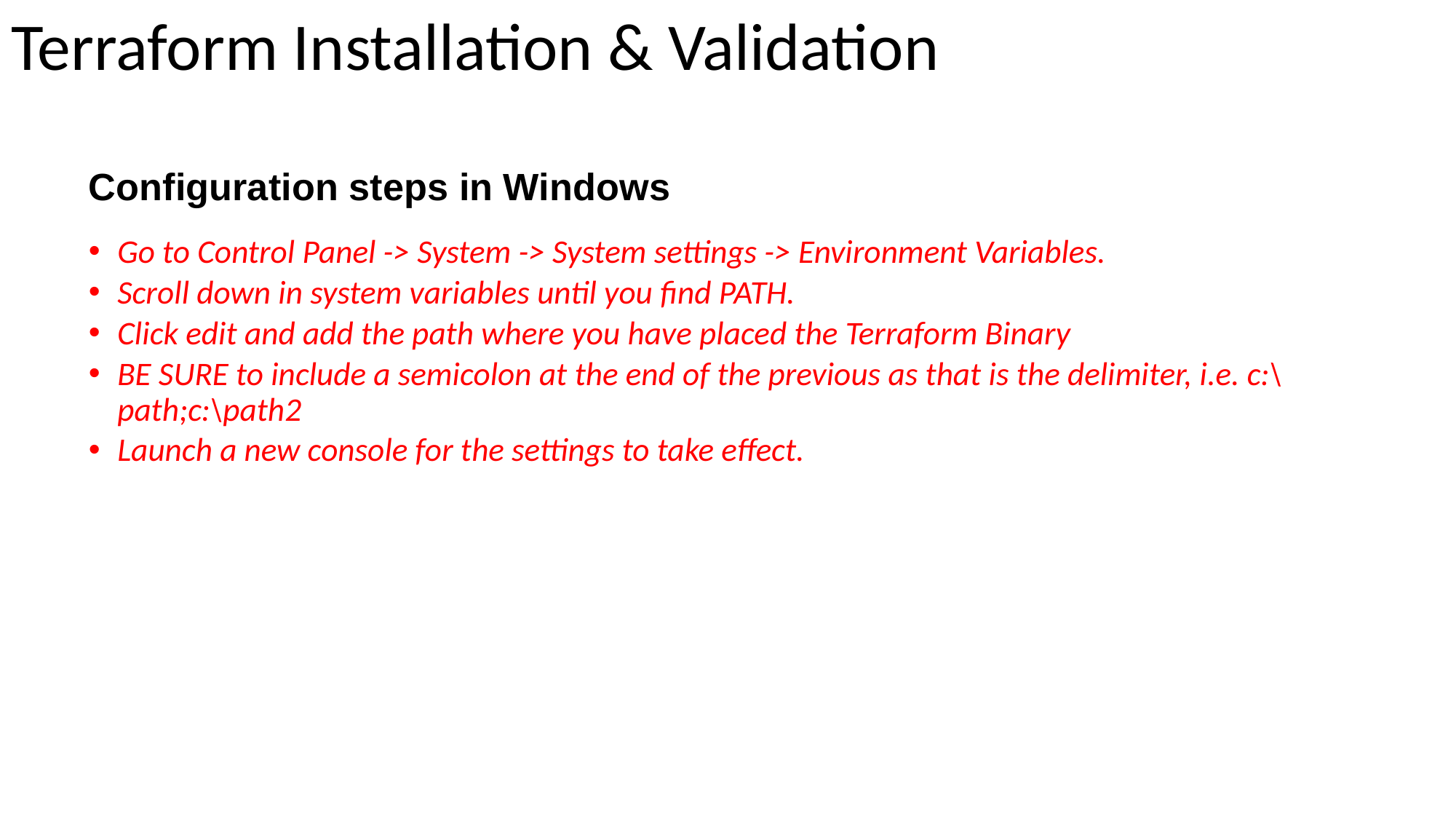

# Terraform Installation & Validation

Configuration steps in Windows

Go to Control Panel -> System -> System settings -> Environment Variables.
Scroll down in system variables until you find PATH.
Click edit and add the path where you have placed the Terraform Binary
BE SURE to include a semicolon at the end of the previous as that is the delimiter, i.e. c:\path;c:\path2
Launch a new console for the settings to take effect.